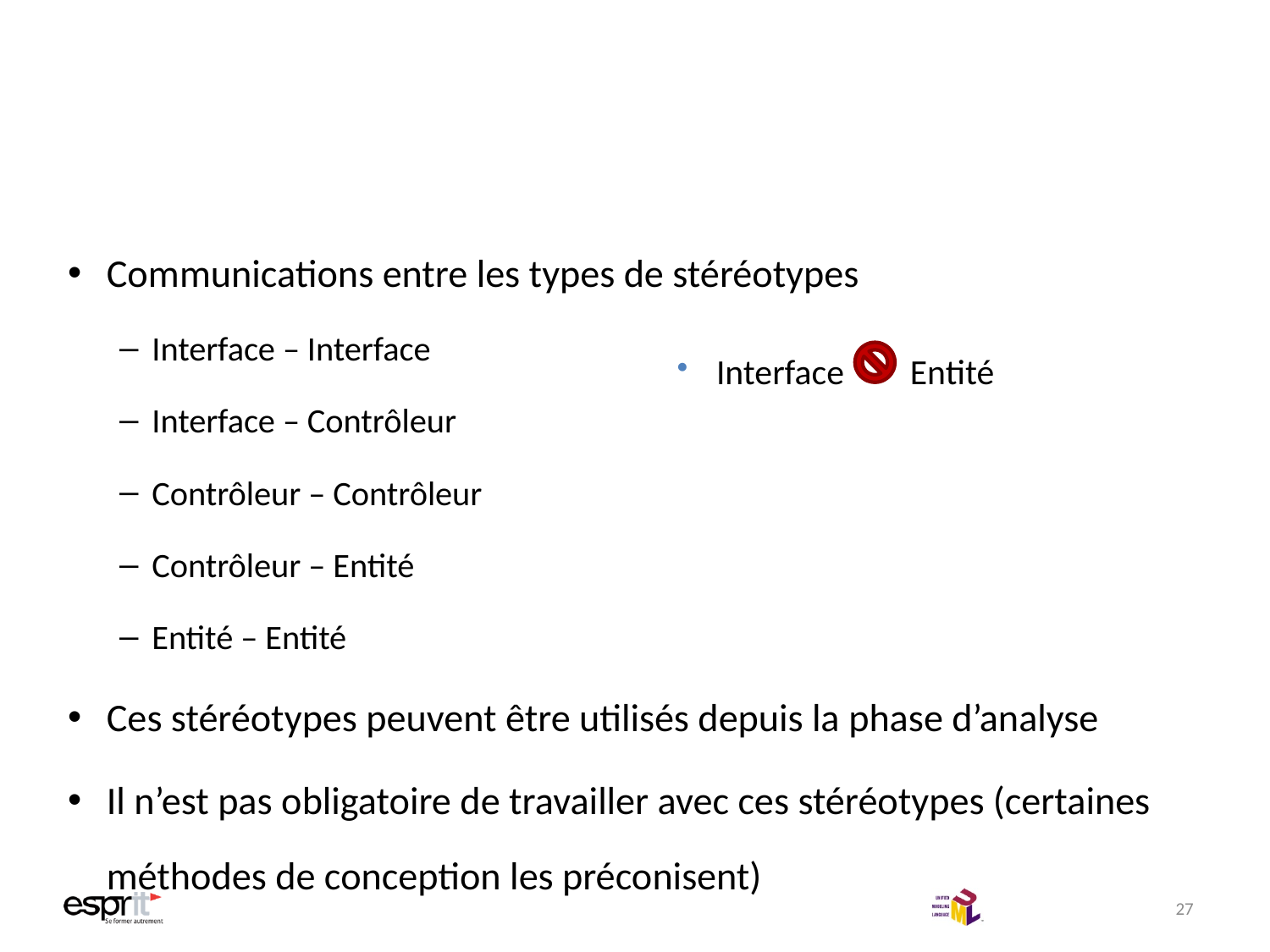

# Remarques
Communications entre les types de stéréotypes
Interface – Interface
Interface – Contrôleur
Contrôleur – Contrôleur
Contrôleur – Entité
Entité – Entité
Ces stéréotypes peuvent être utilisés depuis la phase d’analyse
Il n’est pas obligatoire de travailler avec ces stéréotypes (certaines méthodes de conception les préconisent)
Interface   –   Entité

27